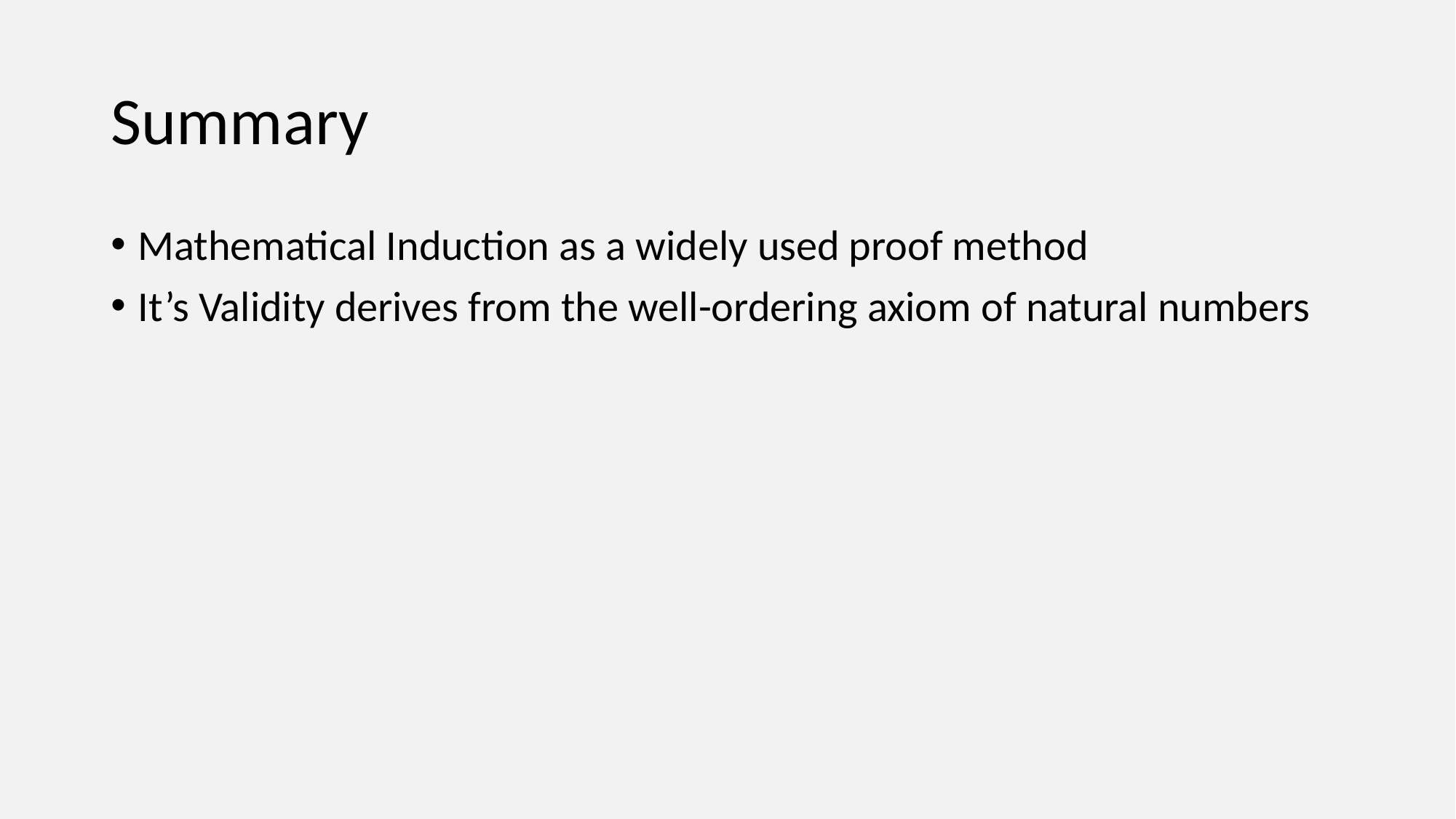

# Summary
Mathematical Induction as a widely used proof method
It’s Validity derives from the well-ordering axiom of natural numbers